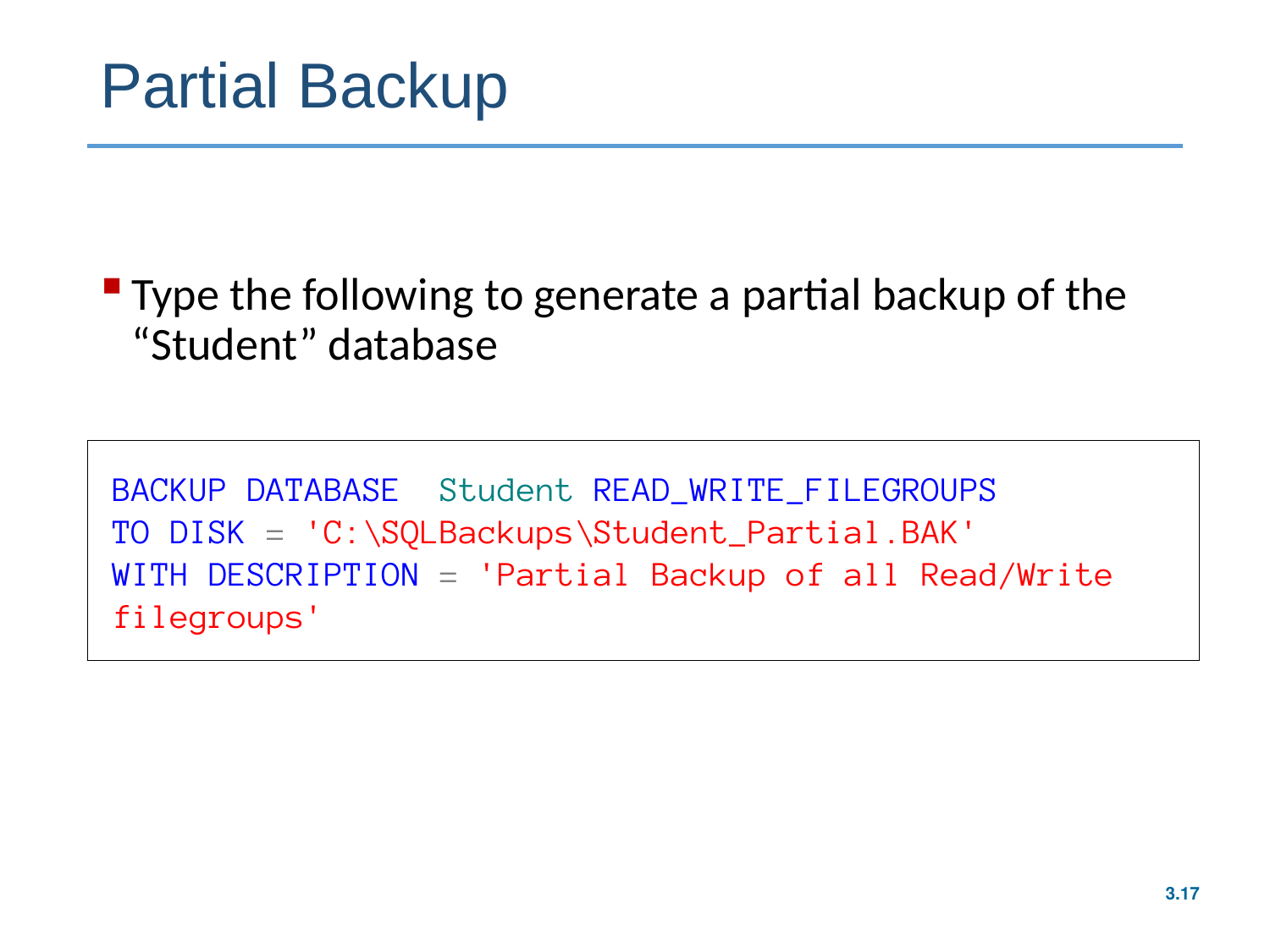

# Partial Backup
Type the following to generate a partial backup of the “Student” database
BACKUP DATABASE  Student READ_WRITE_FILEGROUPS
TO DISK = 'C:\SQLBackups\Student_Partial.BAK'
WITH DESCRIPTION = 'Partial Backup of all Read/Write filegroups'